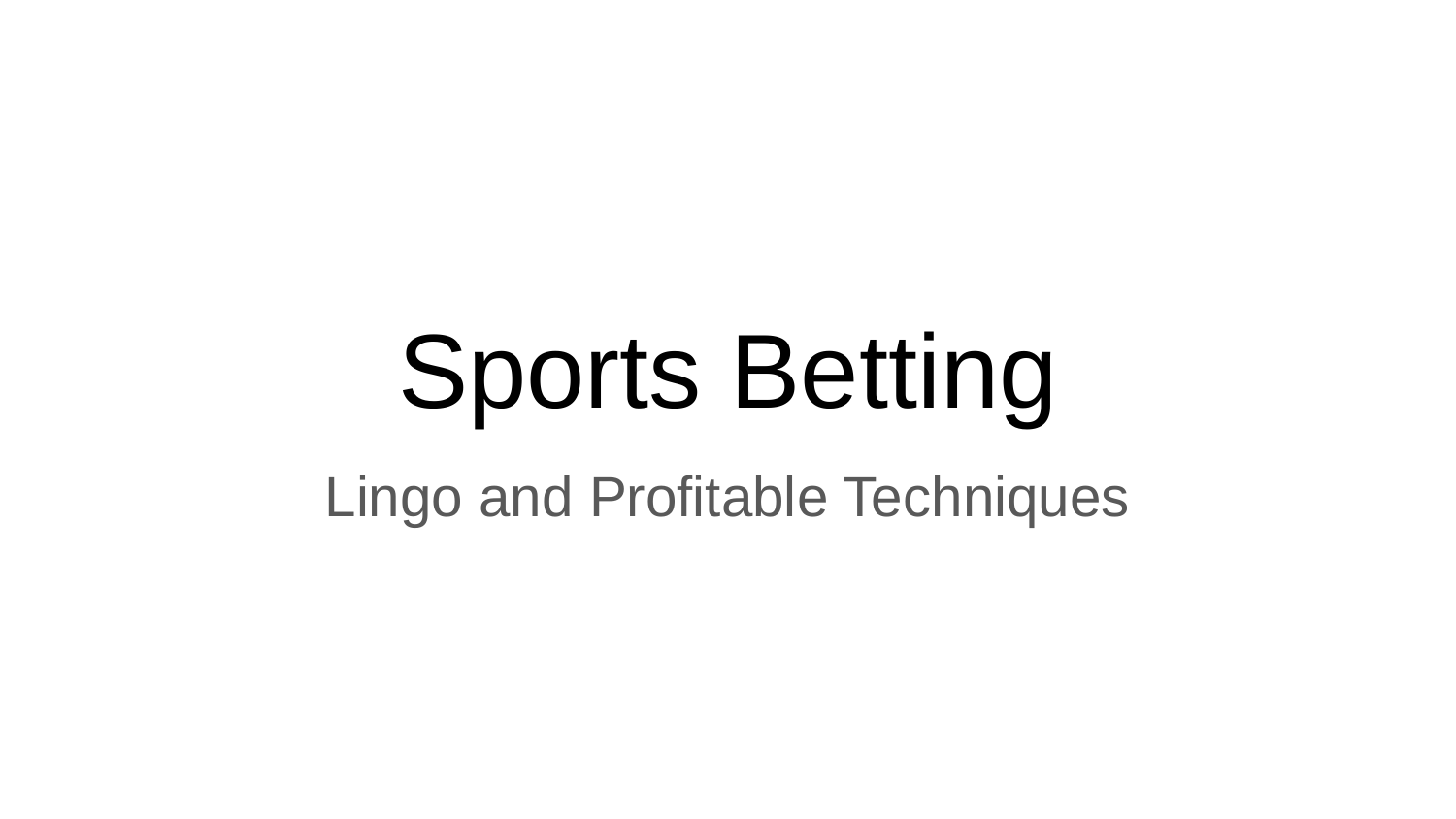

# Sports Betting
Lingo and Profitable Techniques